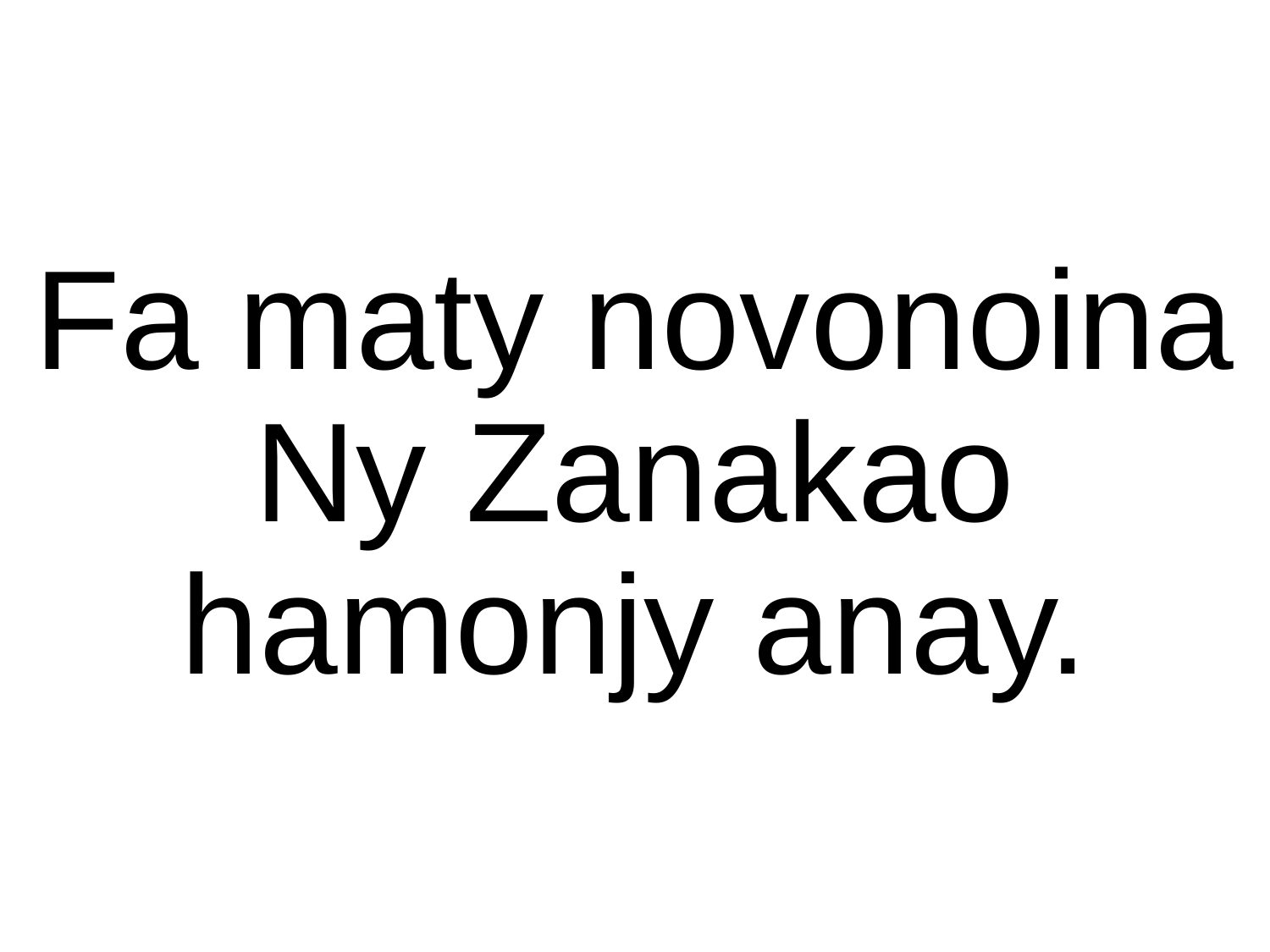

Fa maty novonoina
Ny Zanakao hamonjy anay.